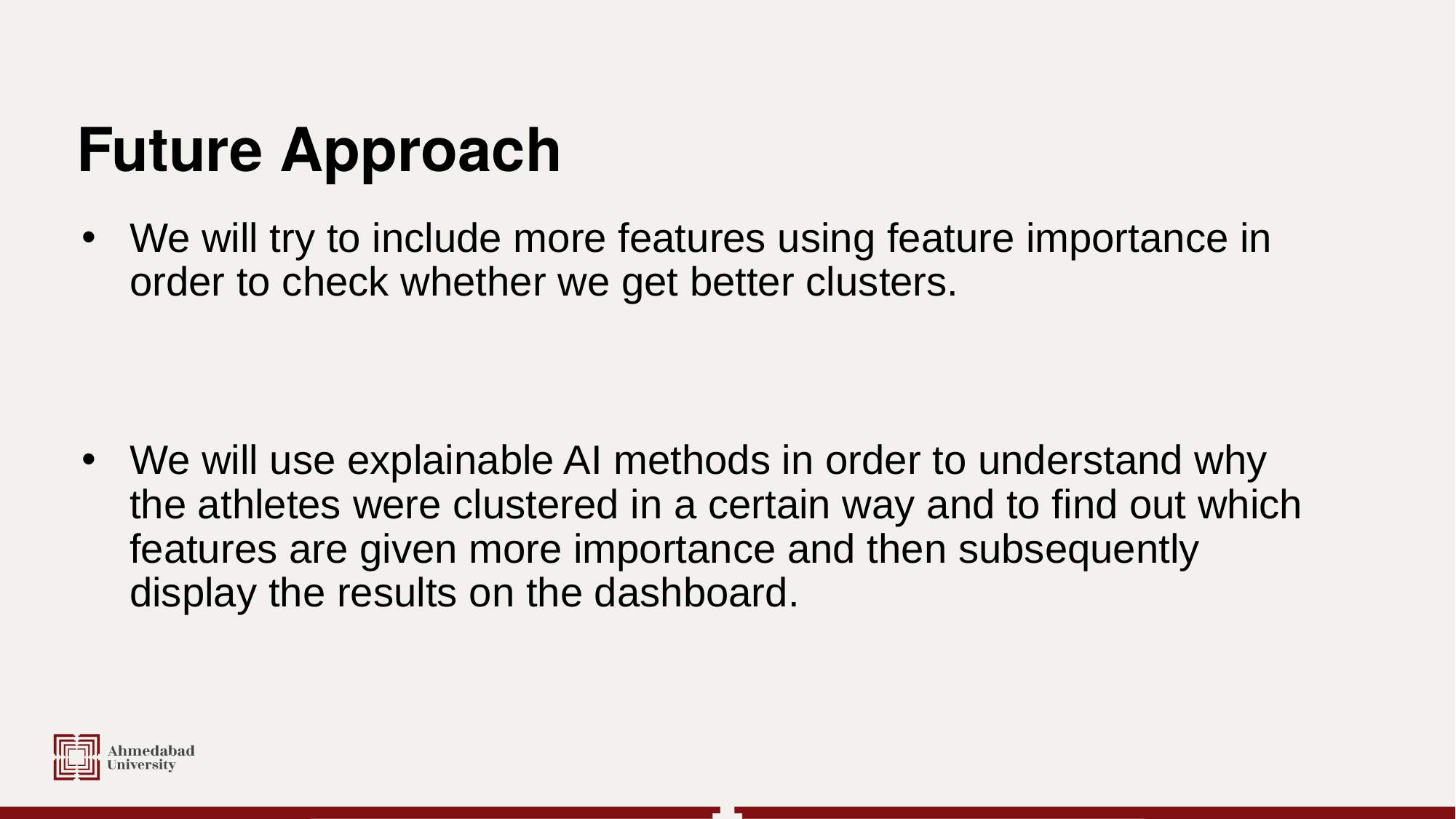

# Future Approach
We will try to include more features using feature importance in order to check whether we get better clusters.

We will use explainable AI methods in order to understand why the athletes were clustered in a certain way and to find out which features are given more importance and then subsequently display the results on the dashboard.